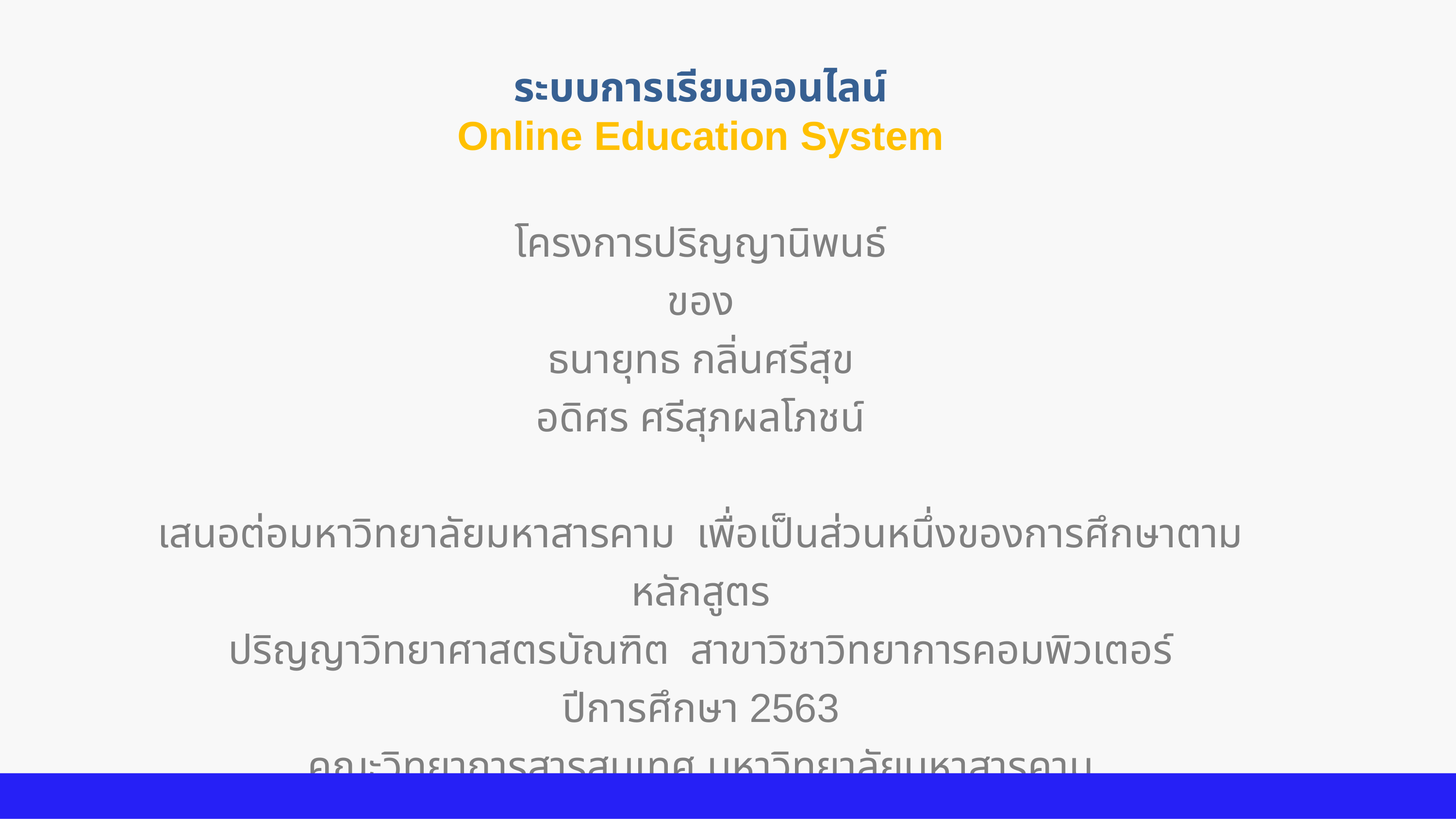

ระบบการเรียนออนไลน์
Online Education System
โครงการปริญญานิพนธ์
ของ
ธนายุทธ กลิ่นศรีสุข
อดิศร ศรีสุภผลโภชน์

เสนอต่อมหาวิทยาลัยมหาสารคาม  เพื่อเป็นส่วนหนึ่งของการศึกษาตามหลักสูตร
ปริญญาวิทยาศาสตรบัณฑิต  สาขาวิชาวิทยาการคอมพิวเตอร์
ปีการศึกษา 2563
คณะวิทยาการสารสนเทศ มหาวิทยาลัยมหาสารคาม